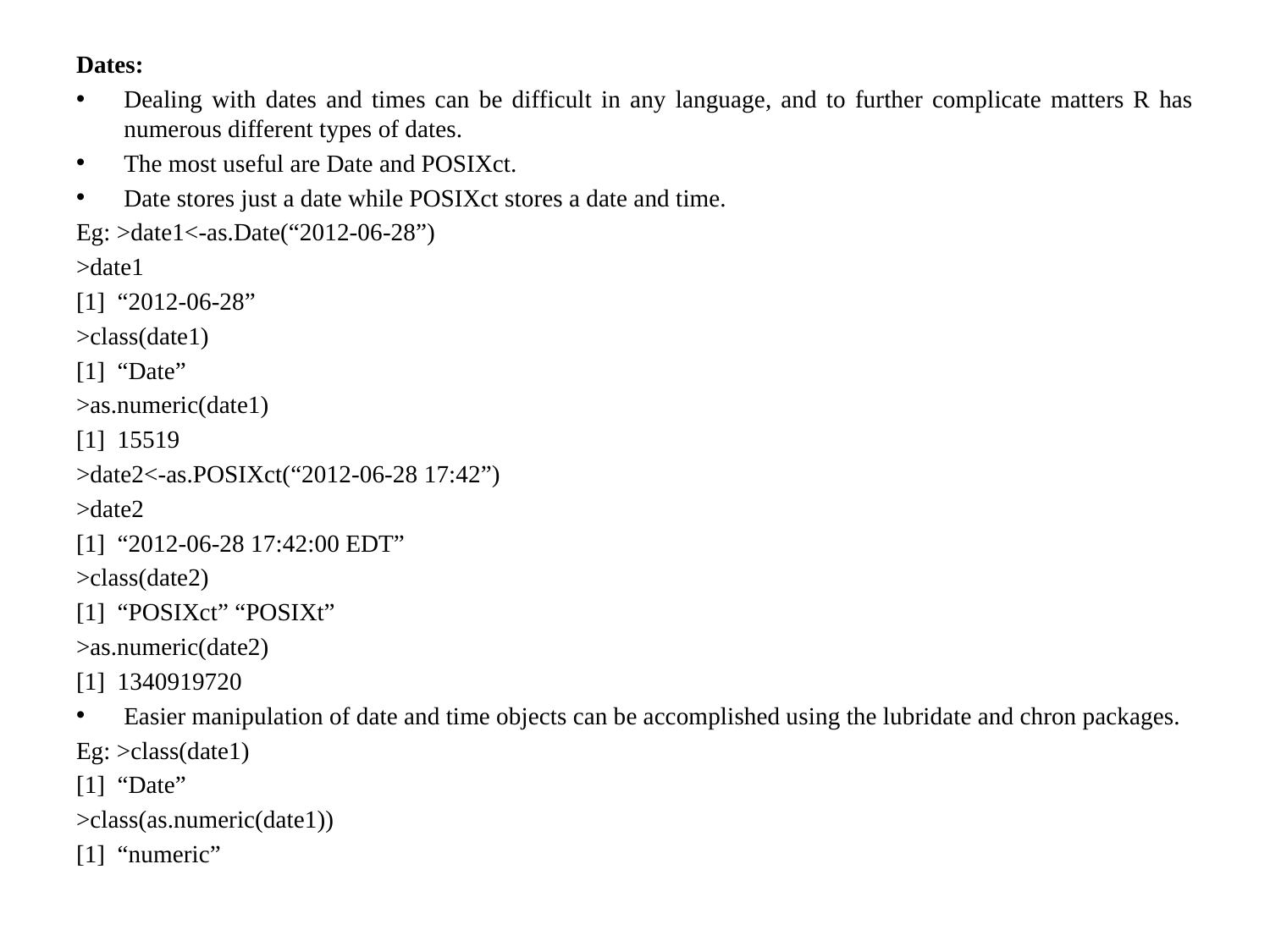

Dates:
Dealing with dates and times can be difficult in any language, and to further complicate matters R has numerous different types of dates.
The most useful are Date and POSIXct.
Date stores just a date while POSIXct stores a date and time.
Eg: >date1<-as.Date(“2012-06-28”)
>date1
[1]  “2012-06-28”
>class(date1)
[1]  “Date”
>as.numeric(date1)
[1]  15519
>date2<-as.POSIXct(“2012-06-28 17:42”)
>date2
[1]  “2012-06-28 17:42:00 EDT”
>class(date2)
[1]  “POSIXct” “POSIXt”
>as.numeric(date2)
[1]  1340919720
Easier manipulation of date and time objects can be accomplished using the lubridate and chron packages.
Eg: >class(date1)
[1]  “Date”
>class(as.numeric(date1))
[1]  “numeric”